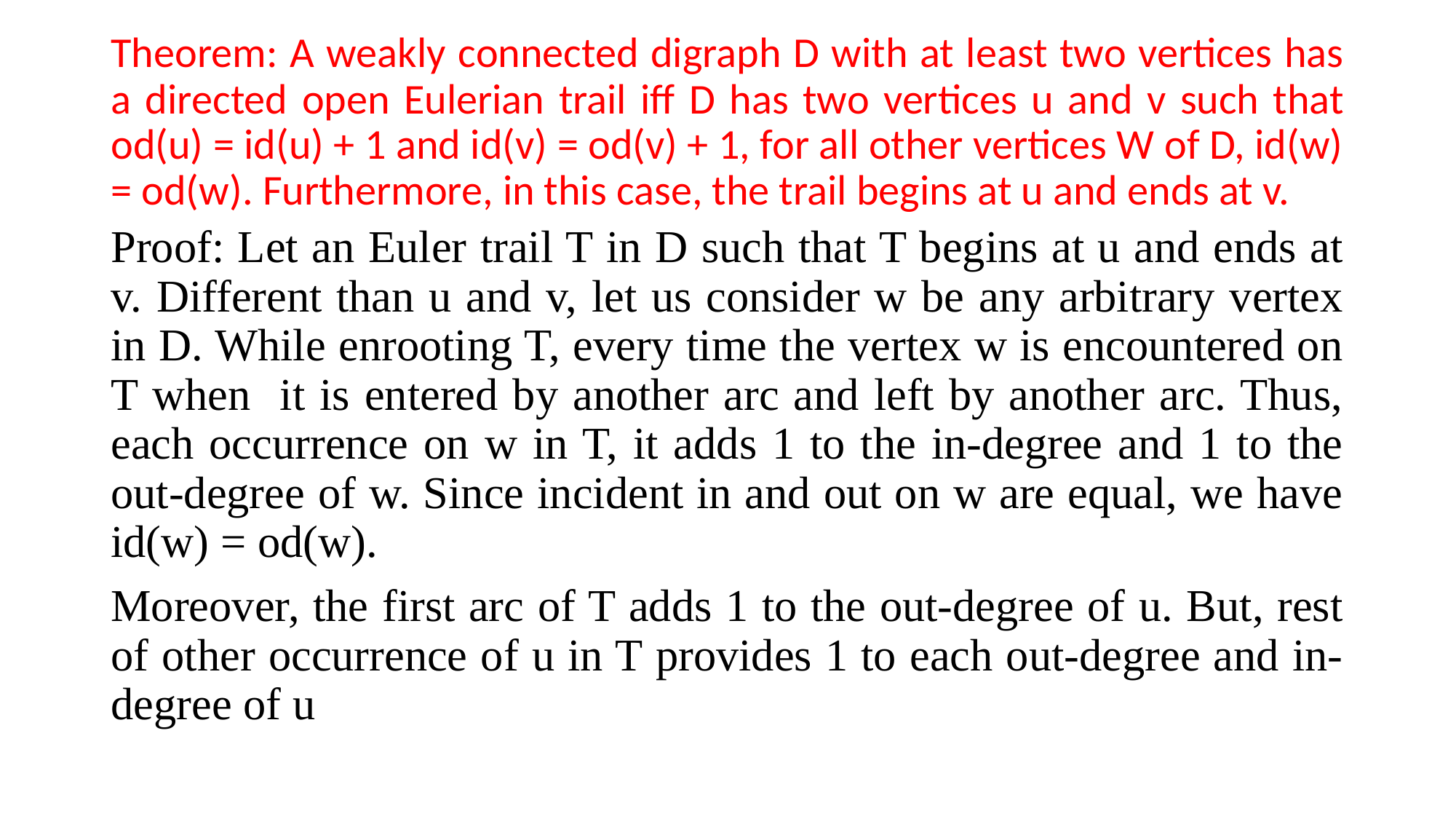

# Theorem: A weakly connected digraph D with at least two vertices has a directed open Eulerian trail iff D has two vertices u and v such that od(u) = id(u) + 1 and id(v) = od(v) + 1, for all other vertices W of D, id(w) = od(w). Furthermore, in this case, the trail begins at u and ends at v.
Proof: Let an Euler trail T in D such that T begins at u and ends at v. Different than u and v, let us consider w be any arbitrary vertex in D. While enrooting T, every time the vertex w is encountered on T when  it is entered by another arc and left by another arc. Thus, each occurrence on w in T, it adds 1 to the in-degree and 1 to the out-degree of w. Since incident in and out on w are equal, we have id(w) = od(w).
Moreover, the first arc of T adds 1 to the out-degree of u. But, rest of other occurrence of u in T provides 1 to each out-degree and in-degree of u